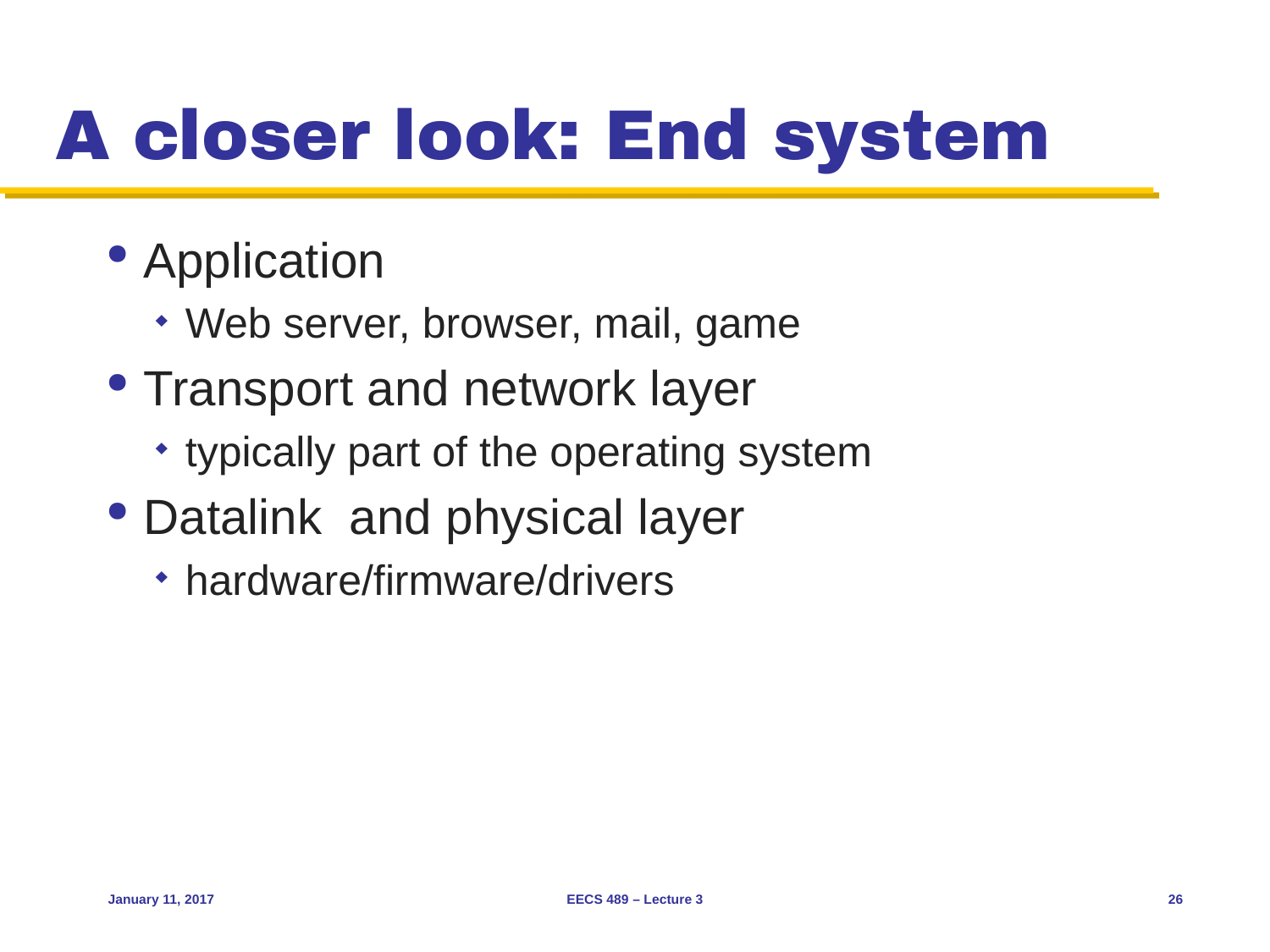

# A closer look: End system
Application
Web server, browser, mail, game
Transport and network layer
typically part of the operating system
Datalink  and physical layer
hardware/firmware/drivers
January 11, 2017
EECS 489 – Lecture 3
26